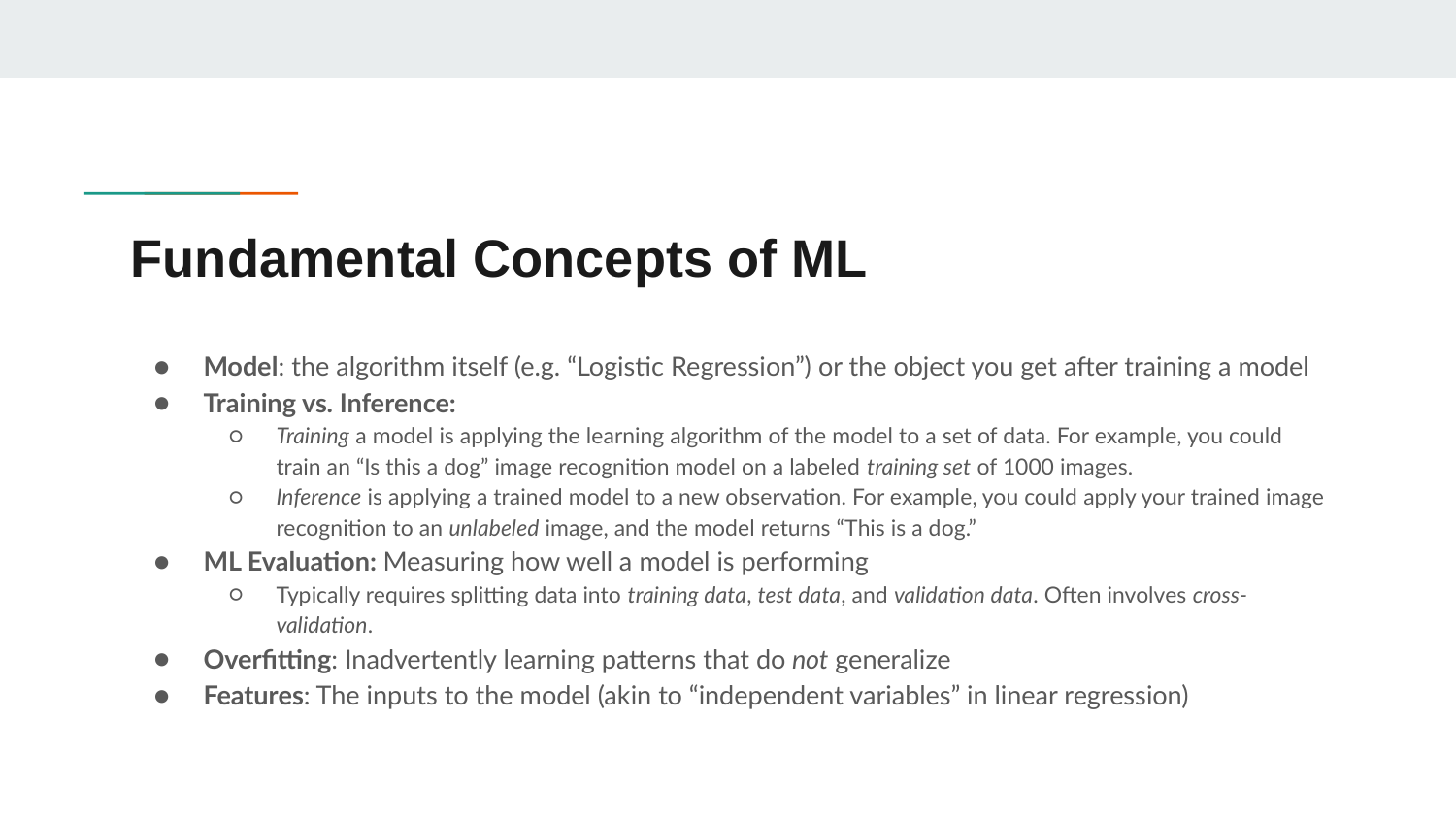

# Fundamental Concepts of ML
Model: the algorithm itself (e.g. “Logistic Regression”) or the object you get after training a model
Training vs. Inference:
Training a model is applying the learning algorithm of the model to a set of data. For example, you could train an “Is this a dog” image recognition model on a labeled training set of 1000 images.
Inference is applying a trained model to a new observation. For example, you could apply your trained image recognition to an unlabeled image, and the model returns “This is a dog.”
ML Evaluation: Measuring how well a model is performing
Typically requires splitting data into training data, test data, and validation data. Often involves cross-validation.
Overfitting: Inadvertently learning patterns that do not generalize
Features: The inputs to the model (akin to “independent variables” in linear regression)